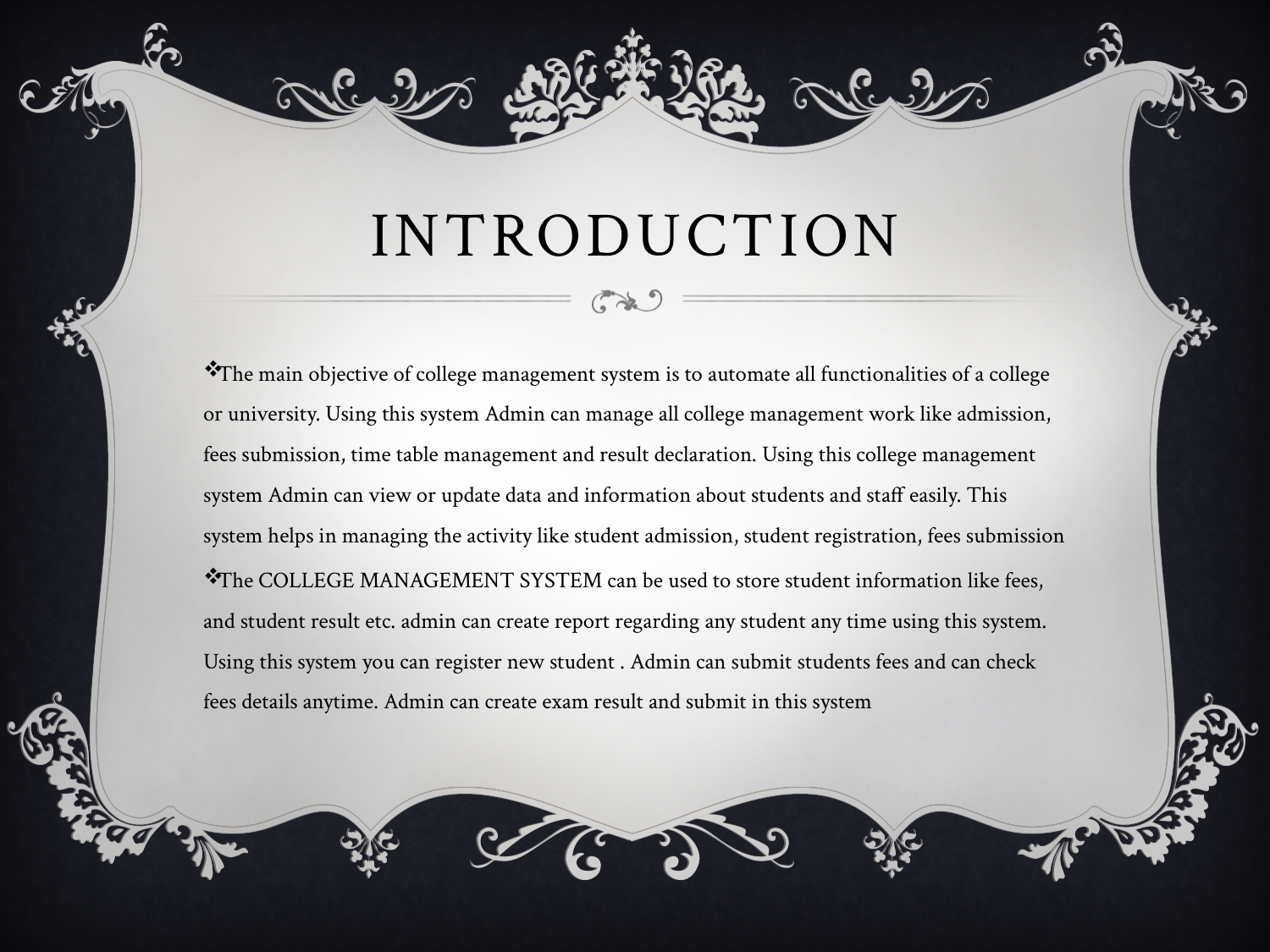

# Introduction
The main objective of college management system is to automate all functionalities of a college or university. Using this system Admin can manage all college management work like admission, fees submission, time table management and result declaration. Using this college management system Admin can view or update data and information about students and staff easily. This system helps in managing the activity like student admission, student registration, fees submission
The COLLEGE MANAGEMENT SYSTEM can be used to store student information like fees, and student result etc. admin can create report regarding any student any time using this system. Using this system you can register new student . Admin can submit students fees and can check fees details anytime. Admin can create exam result and submit in this system